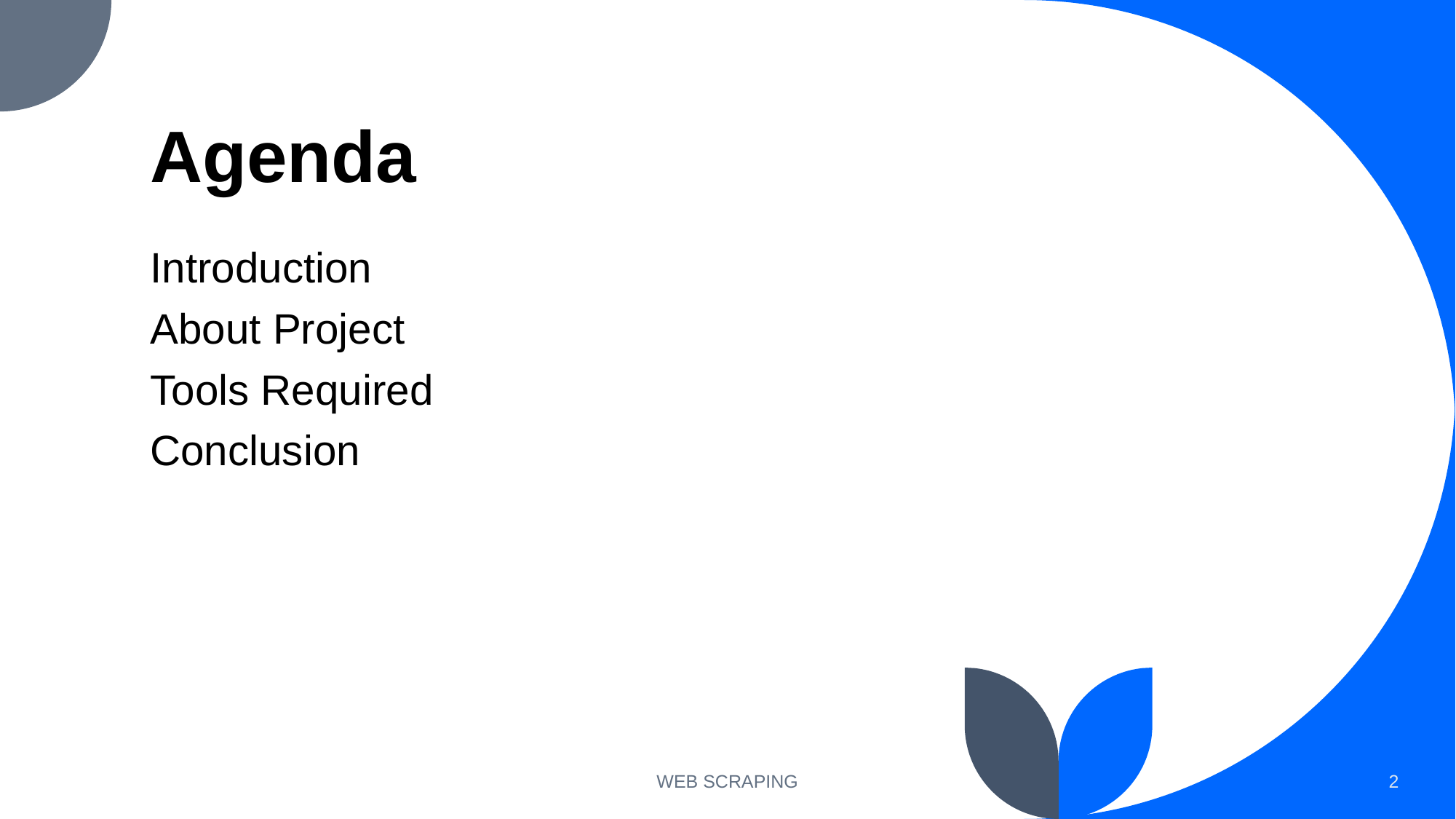

# Agenda
Introduction
About Project
Tools Required
Conclusion

WEB SCRAPING
2